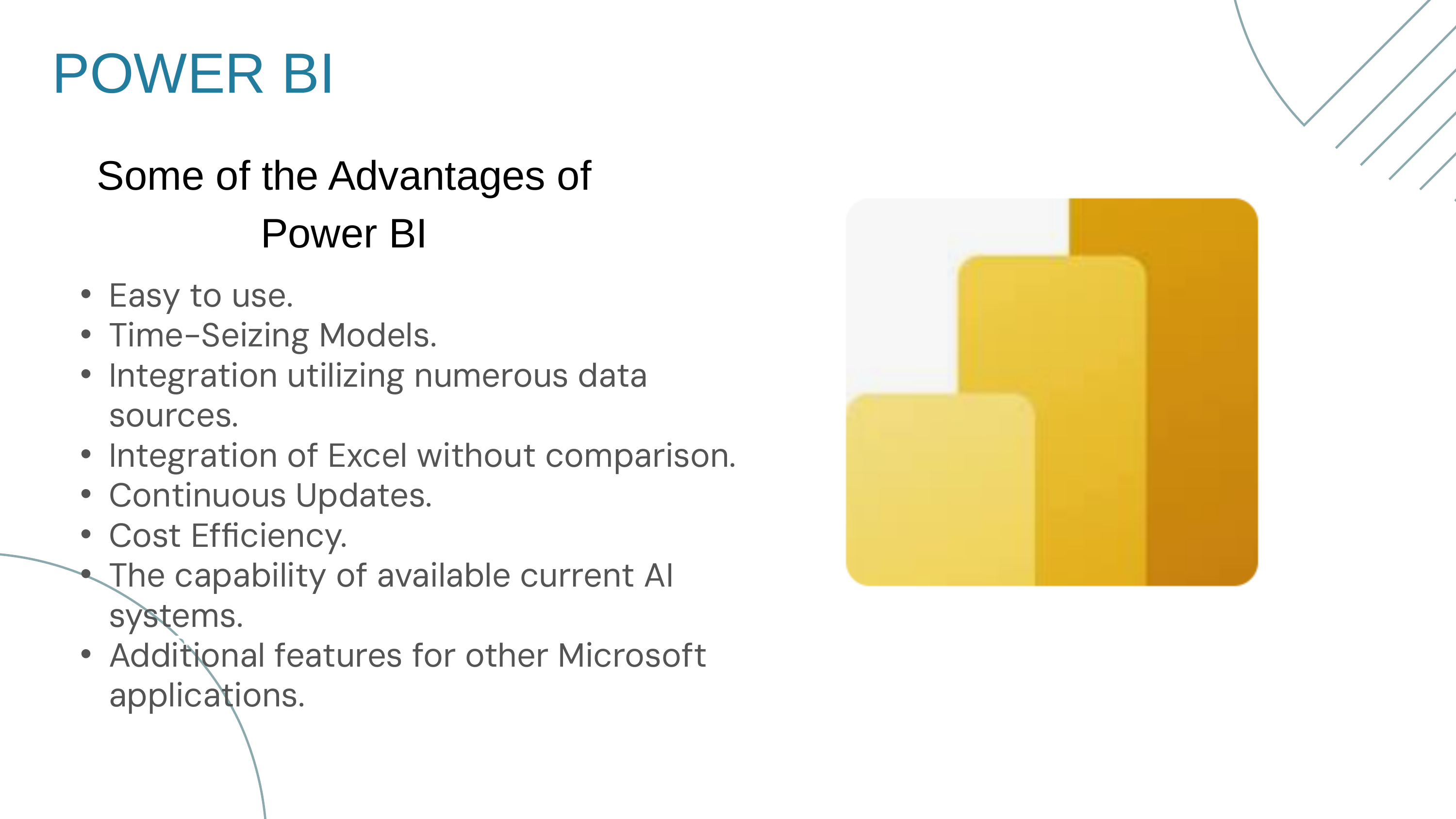

POWER BI
Some of the Advantages of Power BI

Easy to use.
Time-Seizing Models.
Integration utilizing numerous data sources.
Integration of Excel without comparison.
Continuous Updates.
Cost Efficiency.
The capability of available current AI systems.
Additional features for other Microsoft applications.

03 - SOCIAL MEDIA